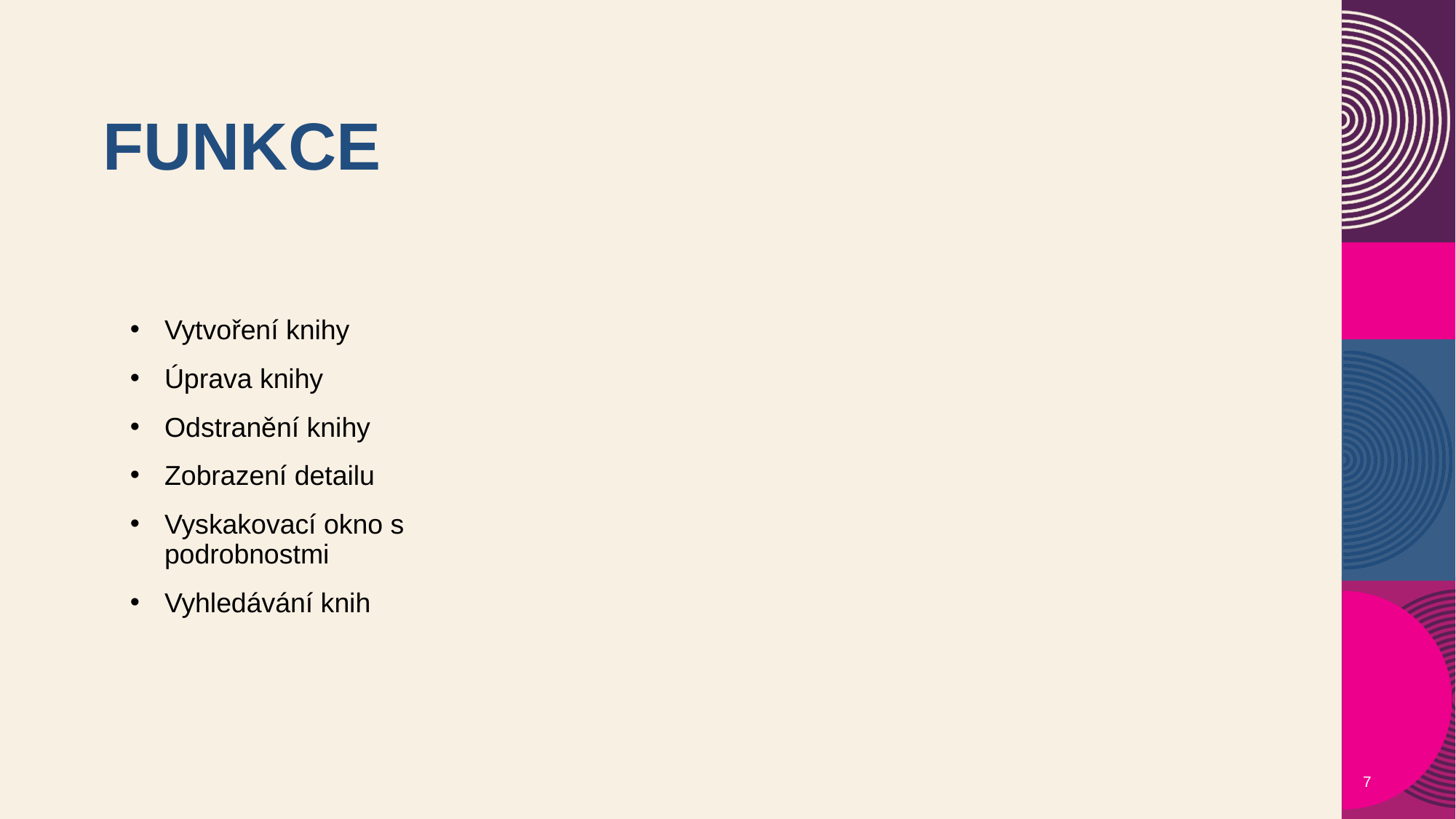

# Funkce
Vytvoření knihy
Úprava knihy
Odstranění knihy
Zobrazení detailu
Vyskakovací okno s podrobnostmi
Vyhledávání knih
7